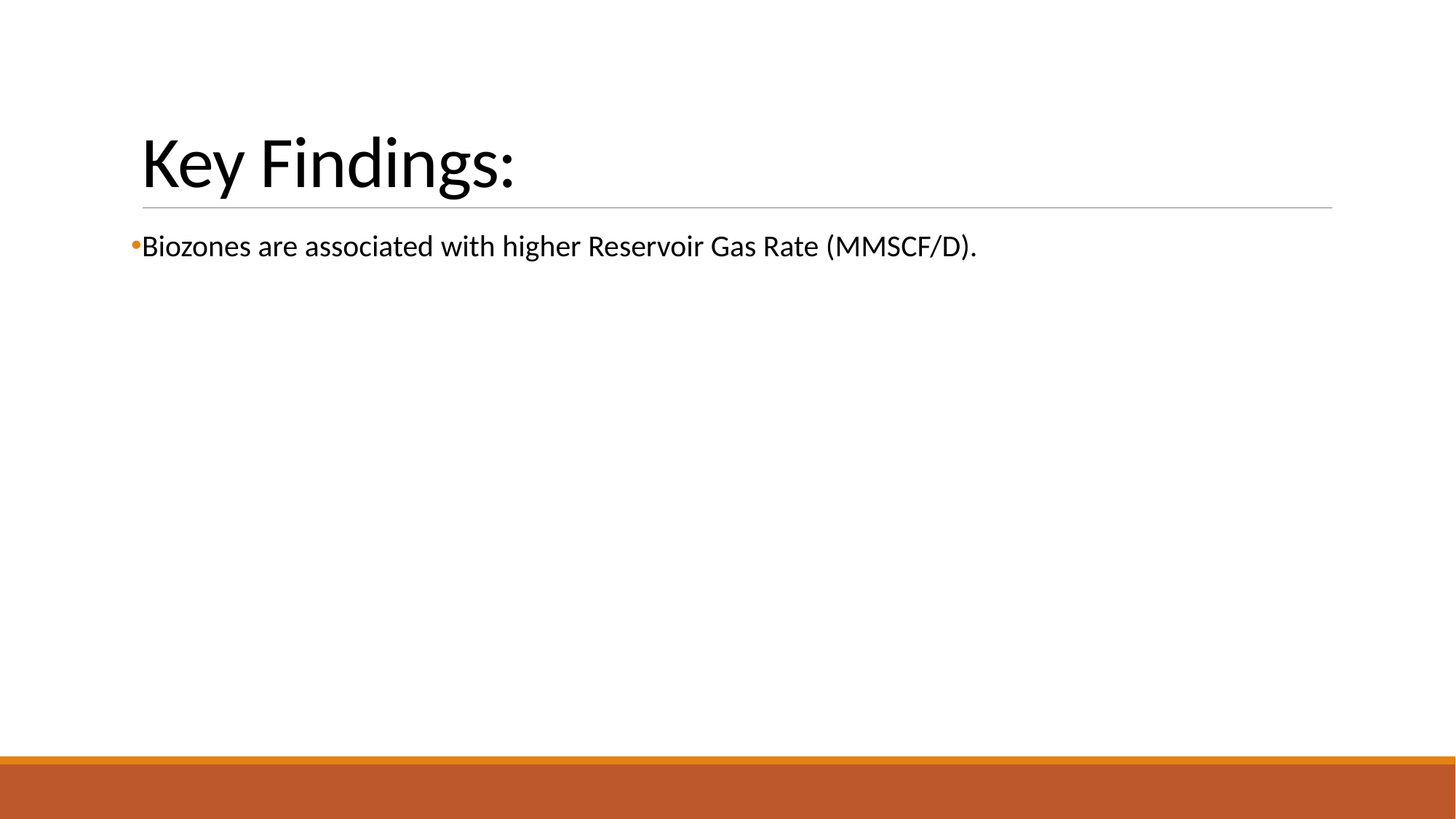

# Key Findings:
Biozones are associated with higher Reservoir Gas Rate (MMSCF/D).